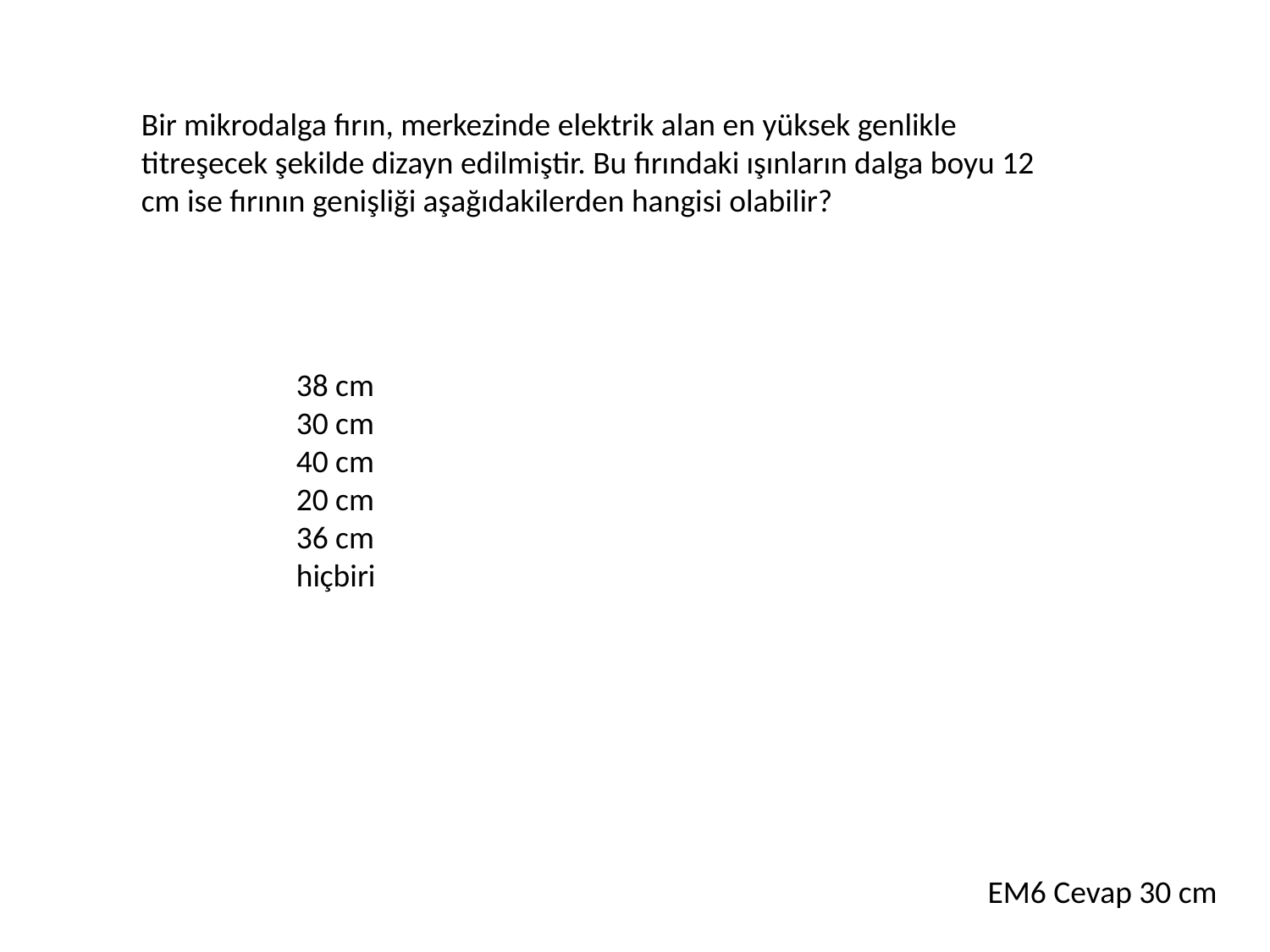

Bir mikrodalga fırın, merkezinde elektrik alan en yüksek genlikle titreşecek şekilde dizayn edilmiştir. Bu fırındaki ışınların dalga boyu 12 cm ise fırının genişliği aşağıdakilerden hangisi olabilir?
38 cm
30 cm
40 cm
20 cm
36 cm
hiçbiri
EM6 Cevap 30 cm